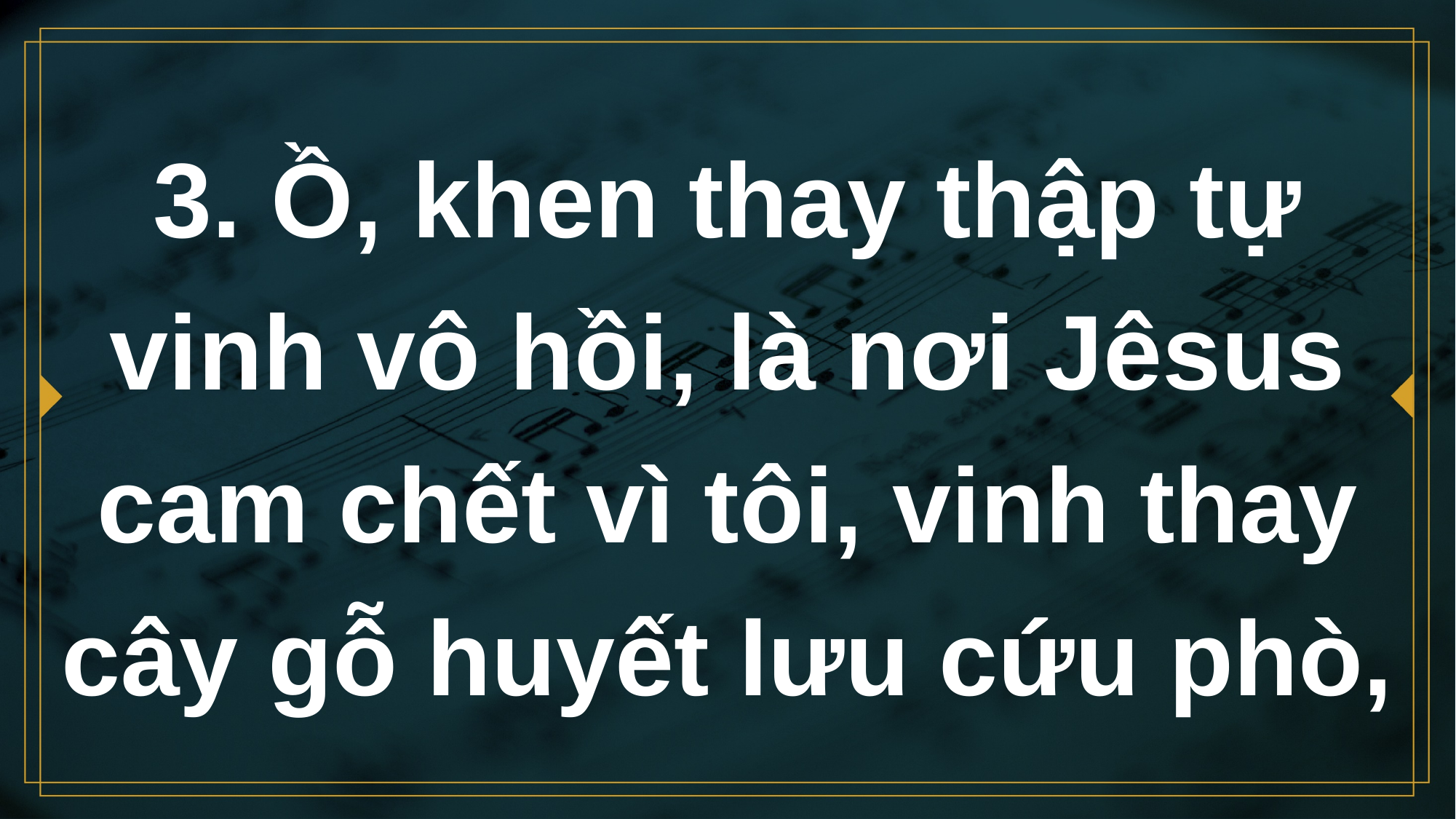

# 3. Ồ, khen thay thập tự vinh vô hồi, là nơi Jêsus cam chết vì tôi, vinh thay cây gỗ huyết lưu cứu phò,